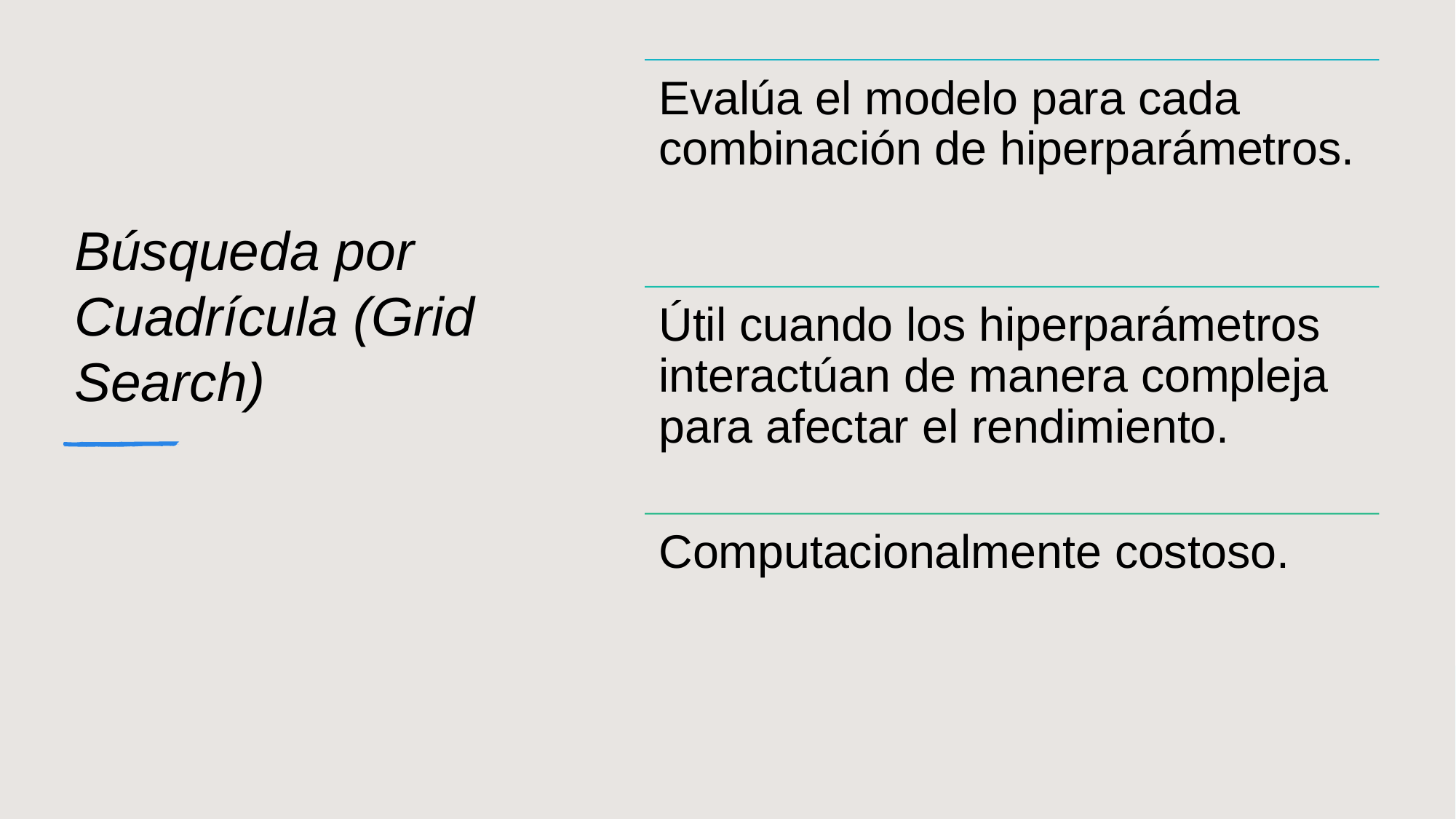

Evalúa el modelo para cada combinación de hiperparámetros.
Útil cuando los hiperparámetros interactúan de manera compleja para afectar el rendimiento.
Computacionalmente costoso.
# Búsqueda por Cuadrícula (Grid Search)